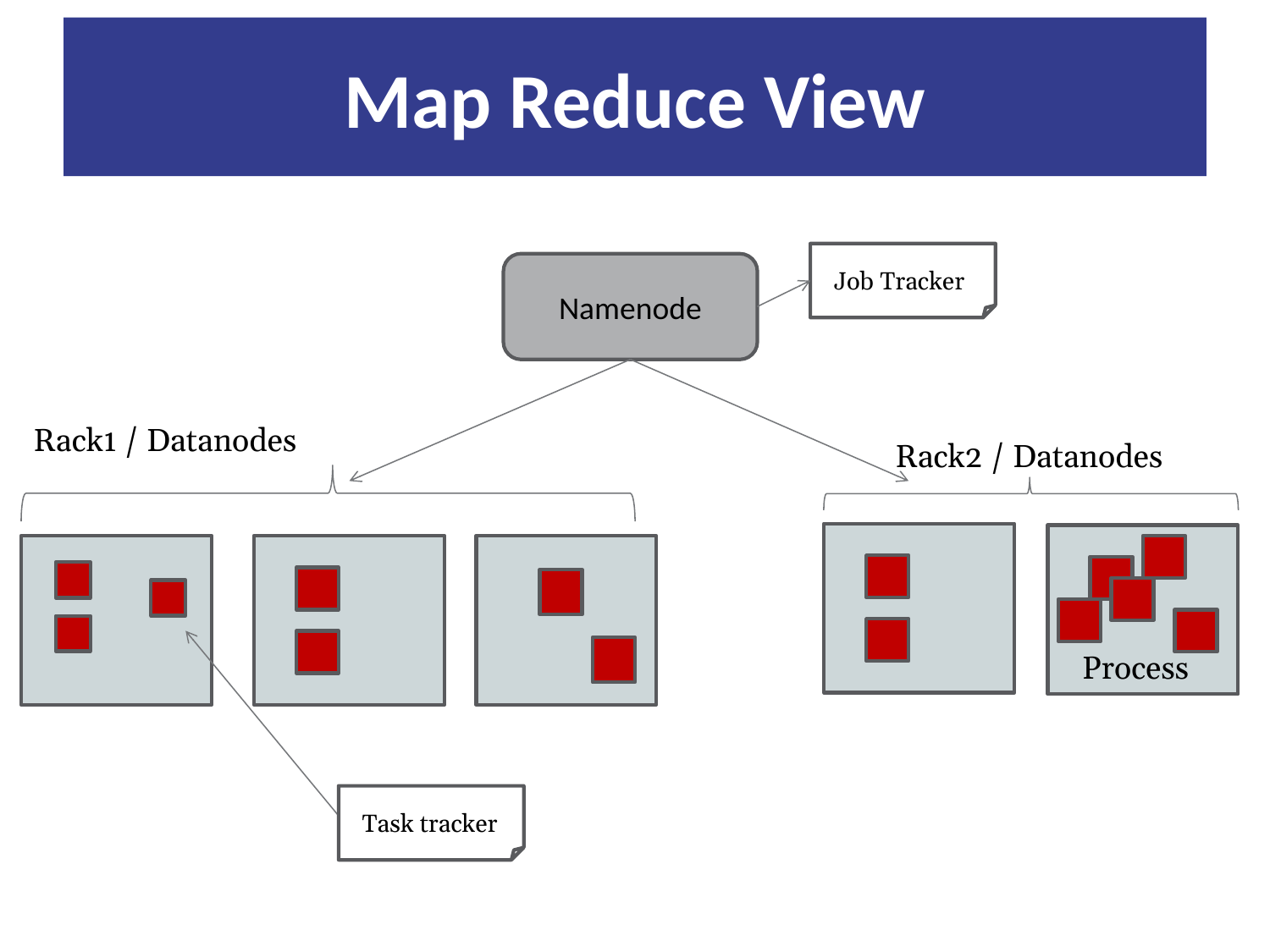

# Map Reduce View

Namenode
Job Tracker

Rack1 / Datanodes
Rack2 / Datanodes

B

Process

Task tracker